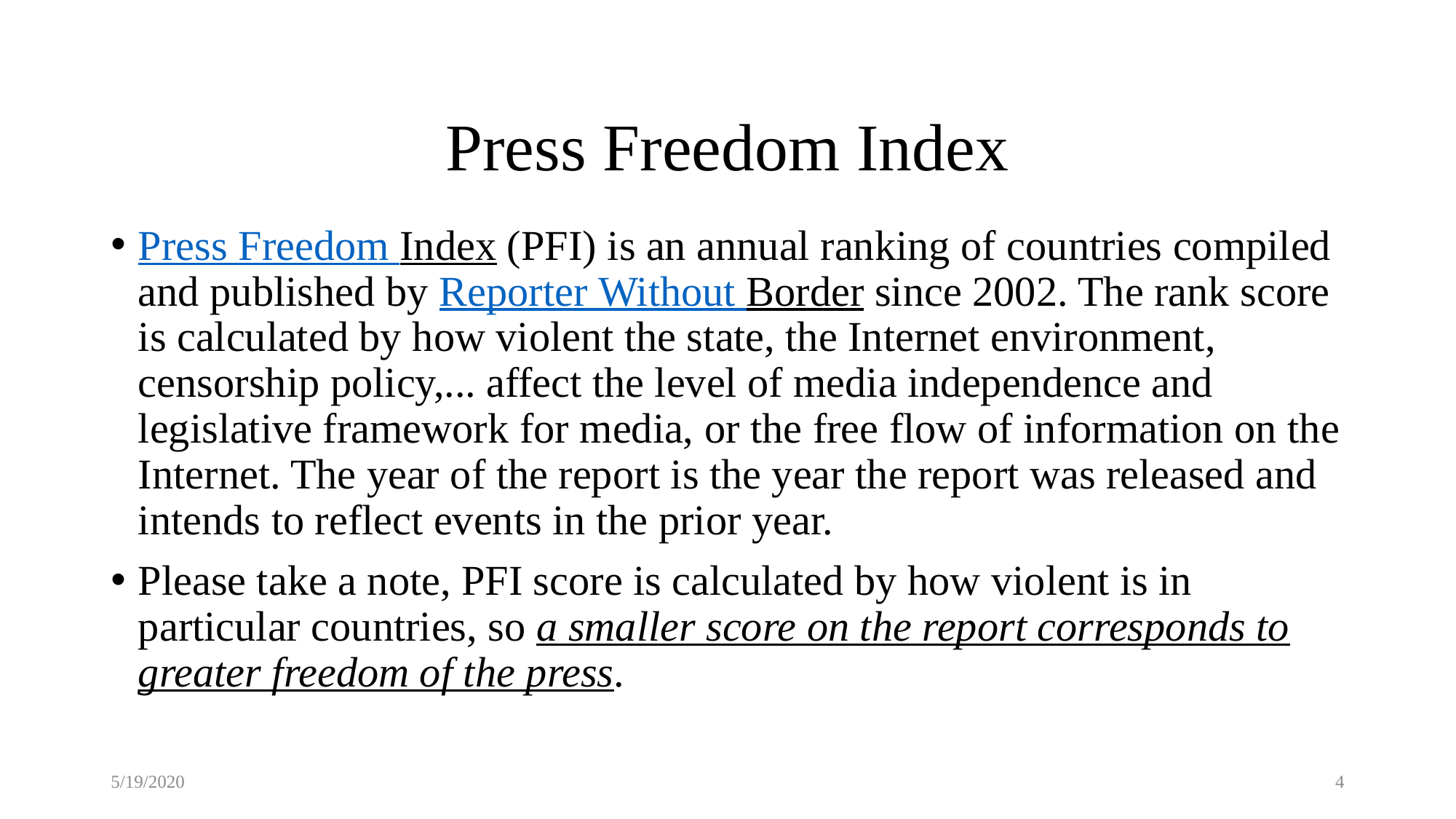

# Press Freedom Index
Press Freedom Index (PFI) is an annual ranking of countries compiled and published by Reporter Without Border since 2002. The rank score is calculated by how violent the state, the Internet environment, censorship policy,... affect the level of media independence and legislative framework for media, or the free flow of information on the Internet. The year of the report is the year the report was released and intends to reflect events in the prior year.
Please take a note, PFI score is calculated by how violent is in particular countries, so a smaller score on the report corresponds to greater freedom of the press.
5/19/2020

4